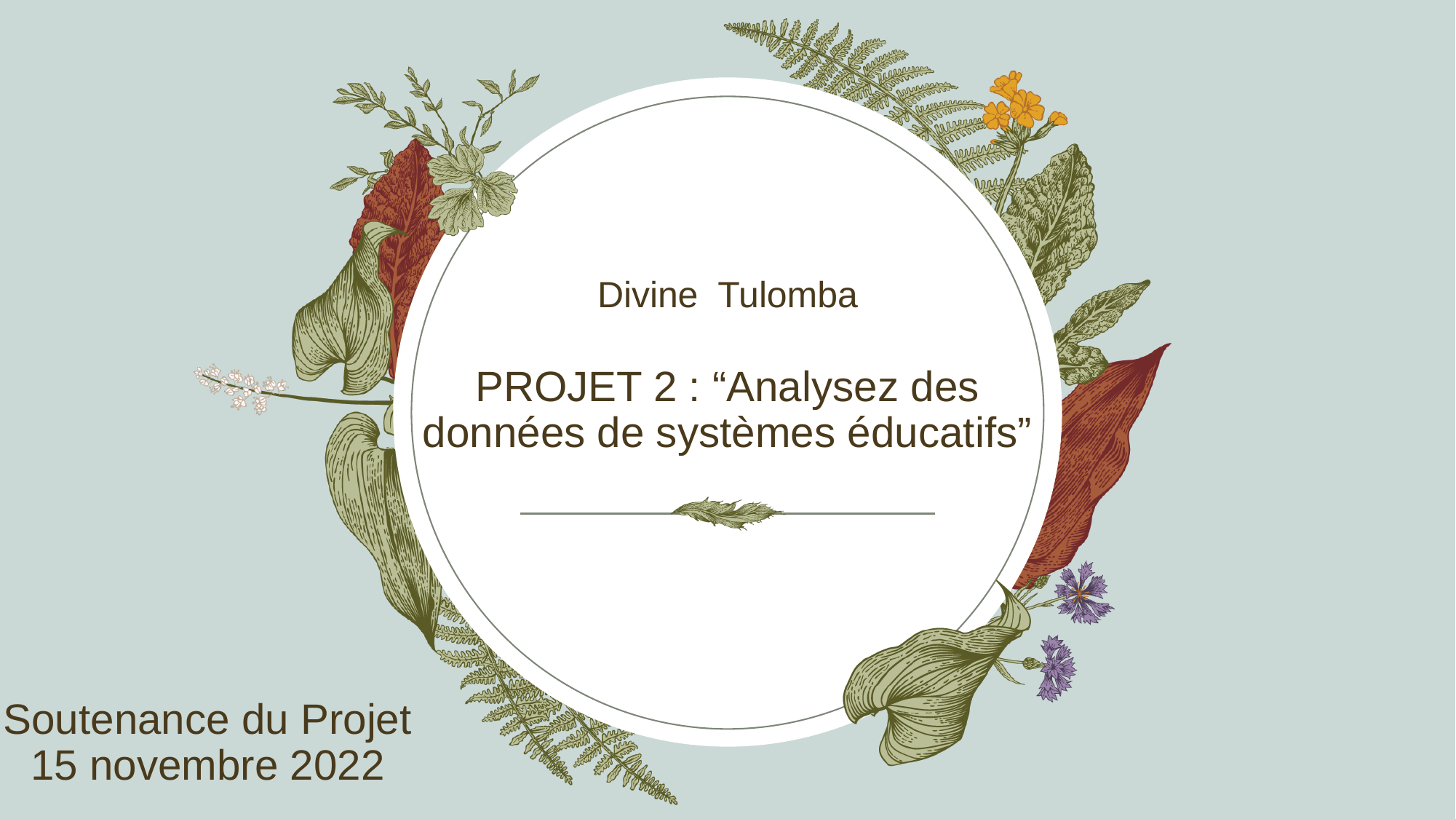

Divine  Tulomba​
# PROJET 2 : “Analysez des données de systèmes éducatifs”
Soutenance du Projet
15 novembre 2022